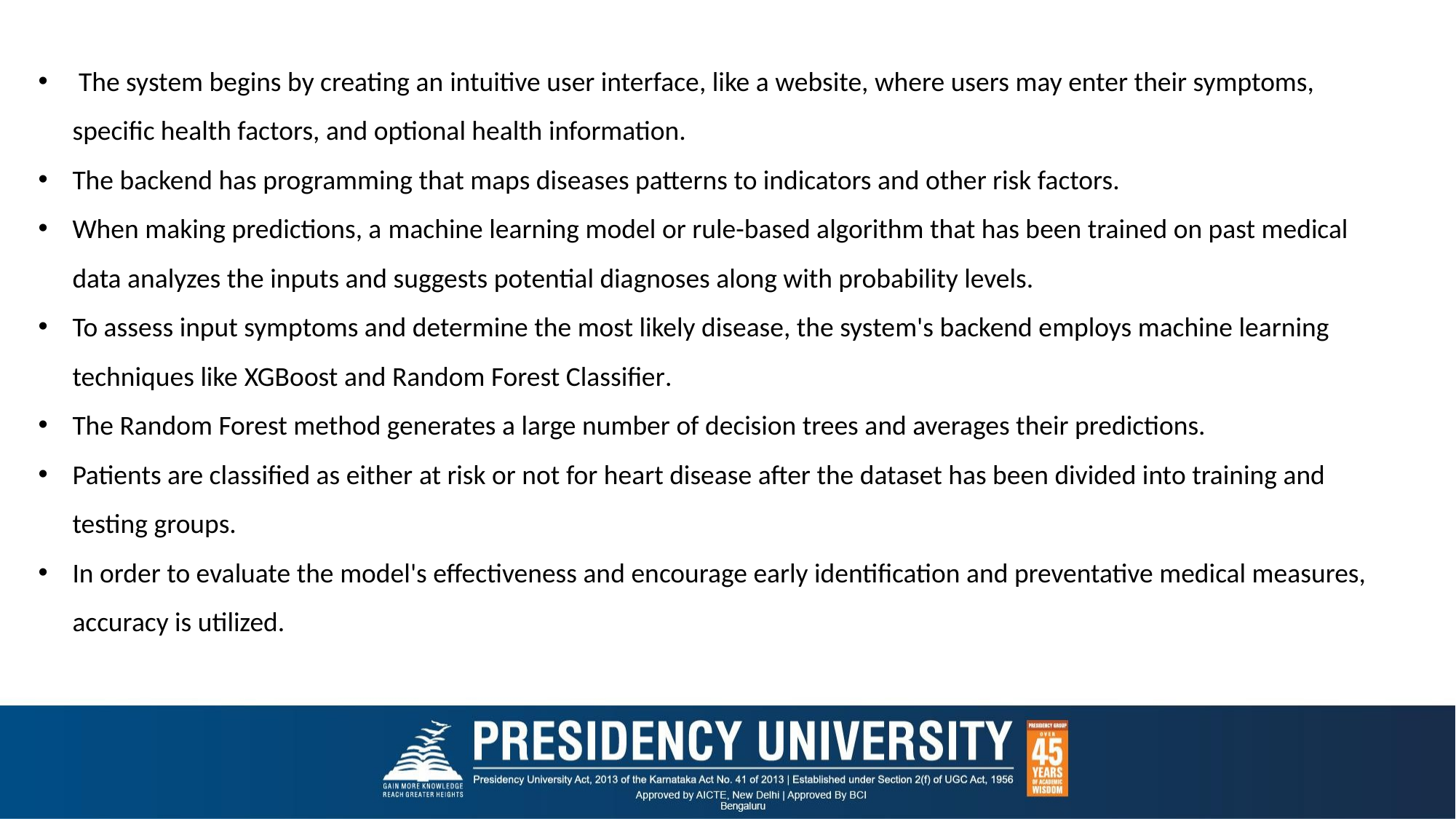

The system begins by creating an intuitive user interface, like a website, where users may enter their symptoms, specific health factors, and optional health information.
The backend has programming that maps diseases patterns to indicators and other risk factors.
When making predictions, a machine learning model or rule-based algorithm that has been trained on past medical data analyzes the inputs and suggests potential diagnoses along with probability levels.
To assess input symptoms and determine the most likely disease, the system's backend employs machine learning techniques like XGBoost and Random Forest Classifier.
The Random Forest method generates a large number of decision trees and averages their predictions.
Patients are classified as either at risk or not for heart disease after the dataset has been divided into training and testing groups.
In order to evaluate the model's effectiveness and encourage early identification and preventative medical measures, accuracy is utilized.